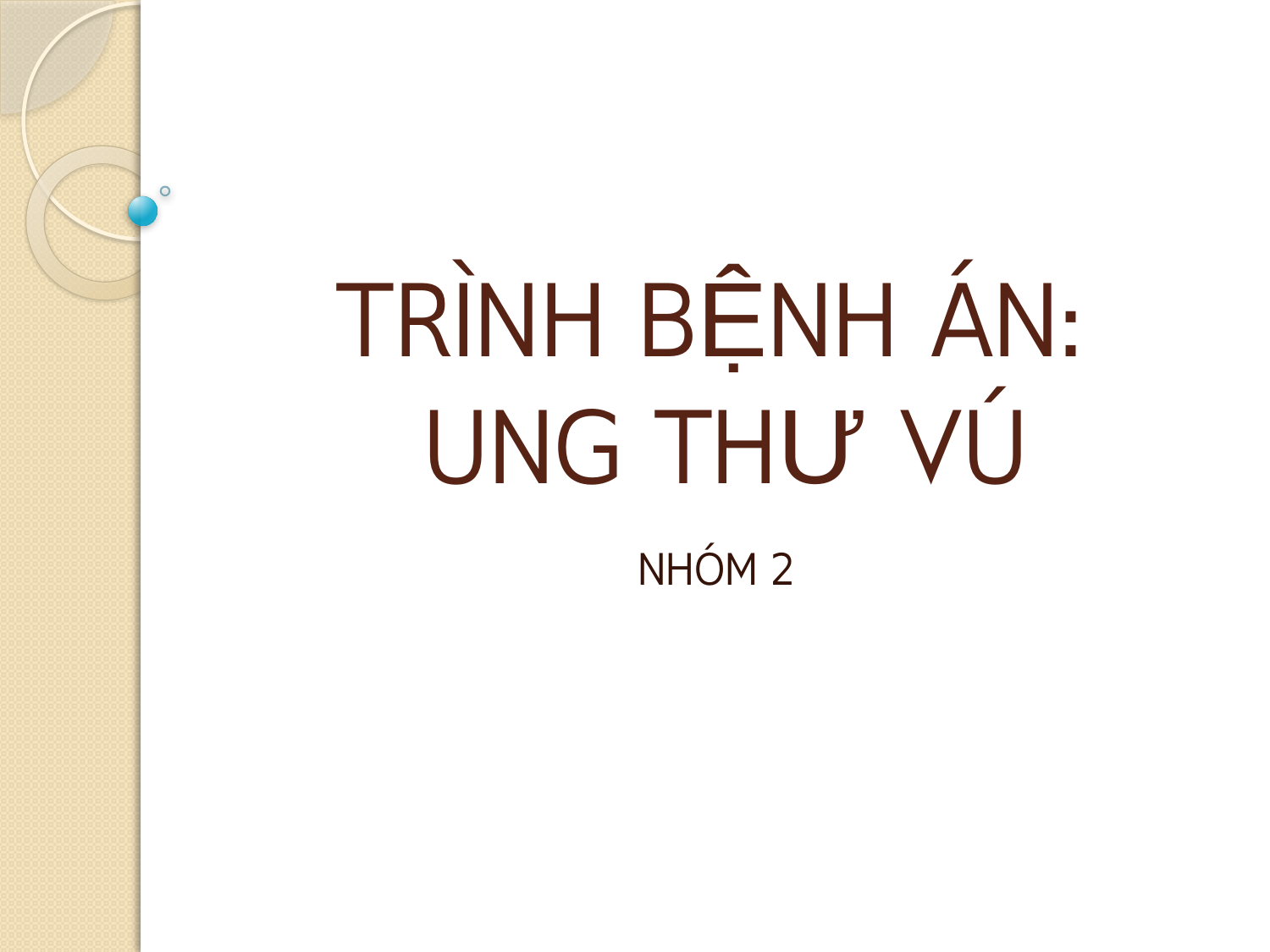

# TRÌNH BỆNH ÁN: UNG THƯ VÚ
NHÓM 2